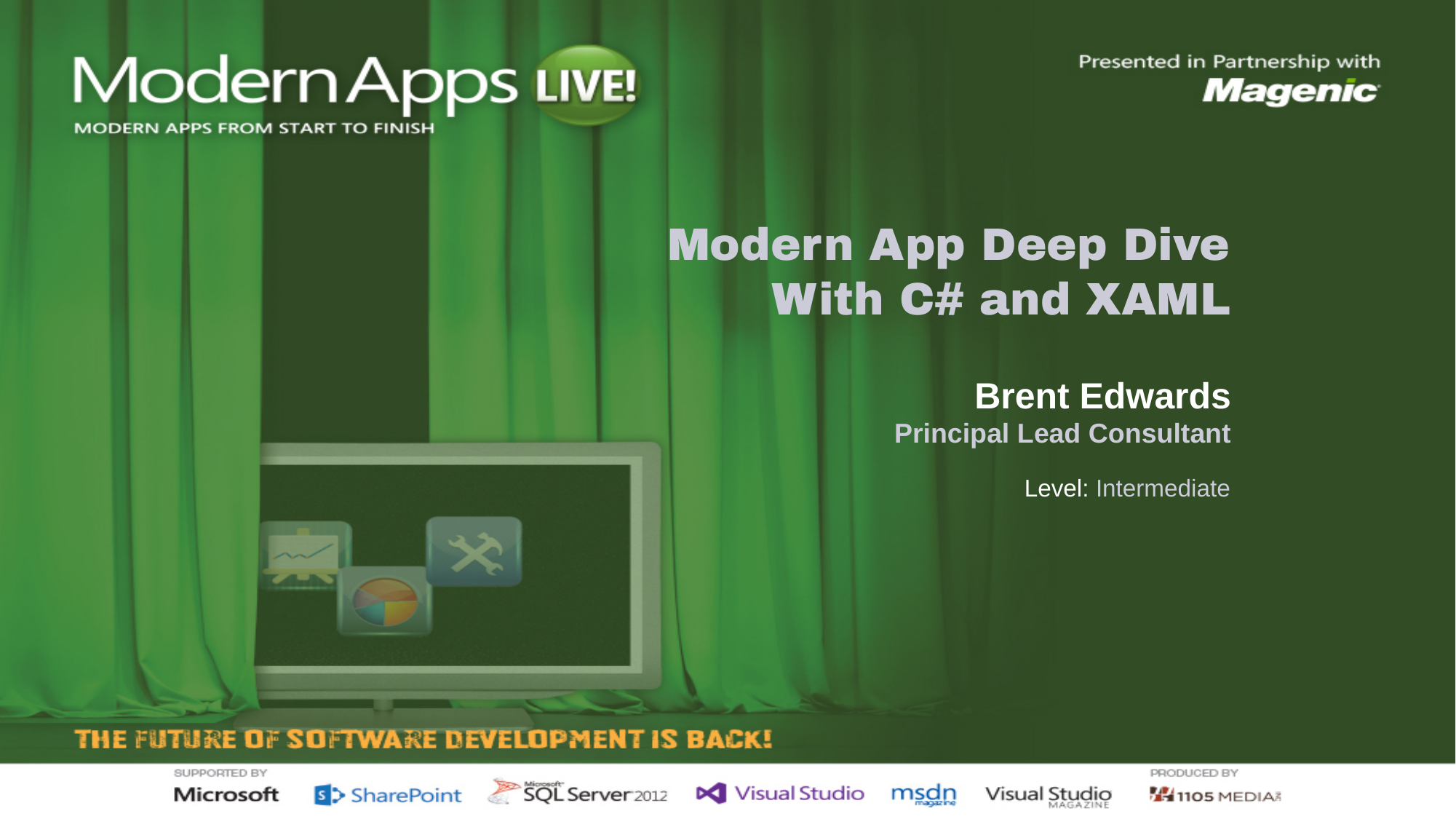

Modern App Deep Dive
With C# and XAML
Brent Edwards
Principal Lead Consultant

Level: Intermediate